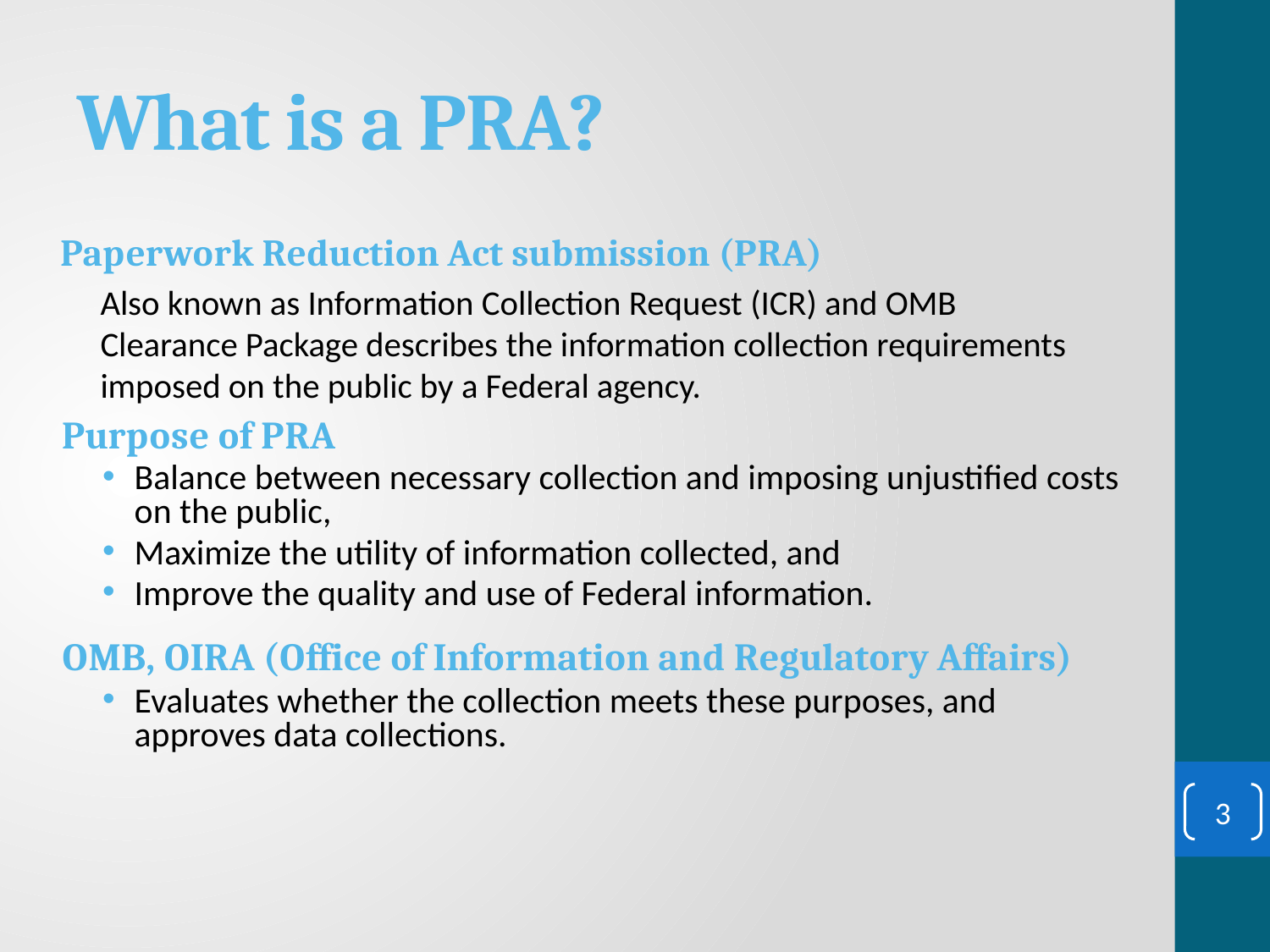

# What is a PRA?
Paperwork Reduction Act submission (PRA)
Also known as Information Collection Request (ICR) and OMB Clearance Package describes the information collection requirements imposed on the public by a Federal agency.

Purpose of PRA
Balance between necessary collection and imposing unjustified costs on the public,
Maximize the utility of information collected, and
Improve the quality and use of Federal information.

OMB, OIRA (Office of Information and Regulatory Affairs)
Evaluates whether the collection meets these purposes, and approves data collections.
3